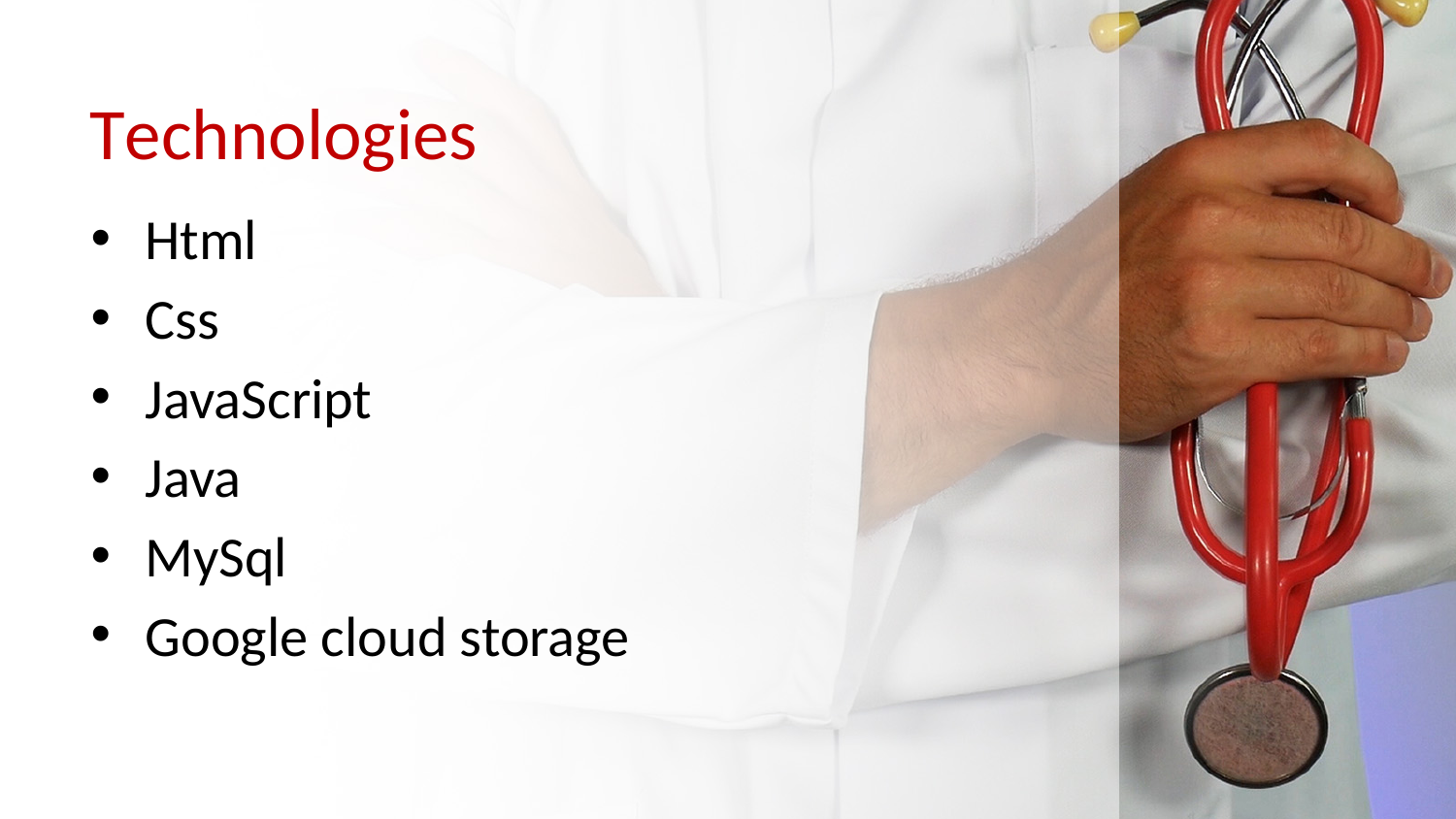

# Technologies
Html
Css
JavaScript
Java
MySql
Google cloud storage